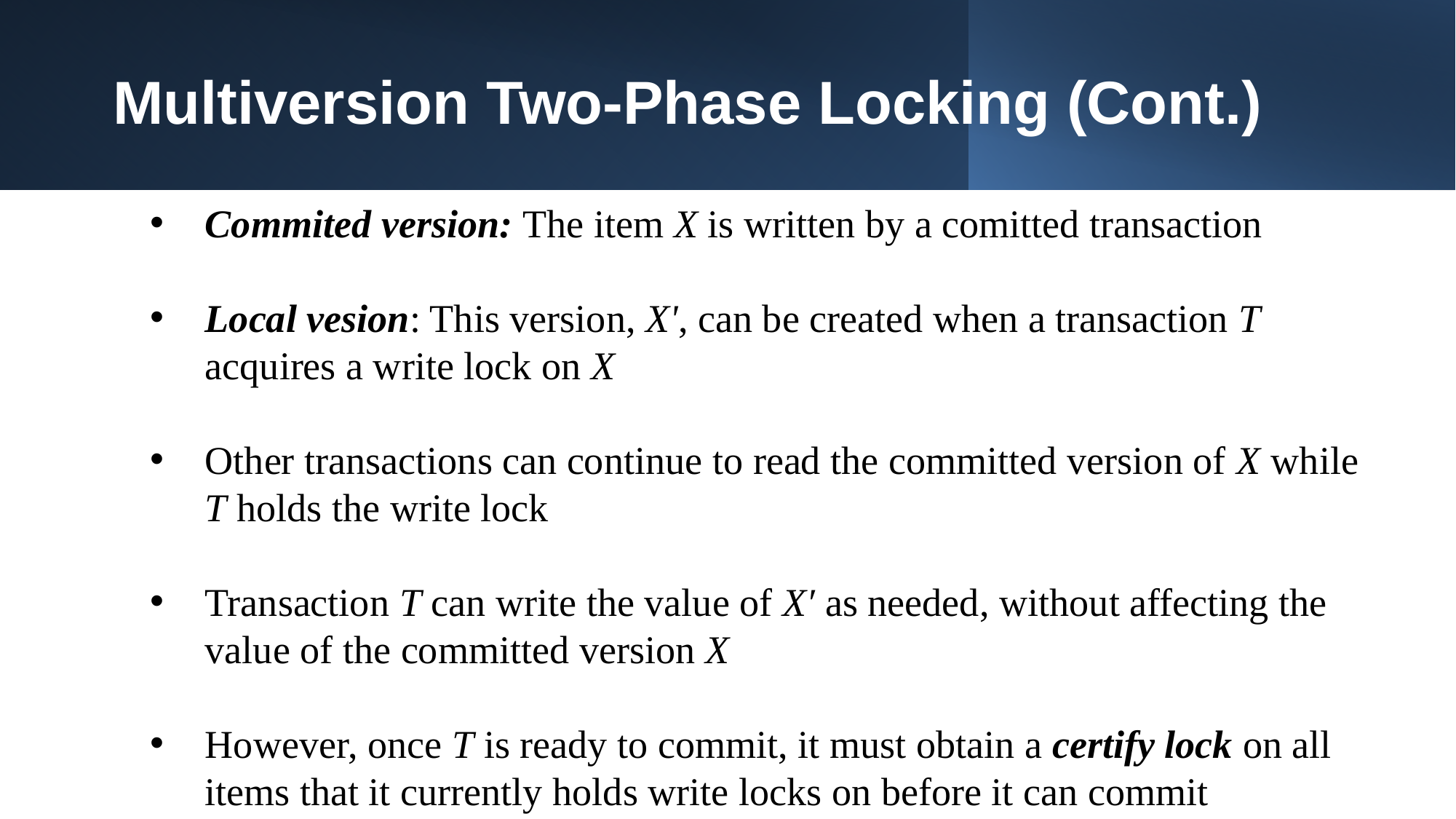

Multiversion Two-Phase Locking (Cont.)
Commited version: The item X is written by a comitted transaction

Local vesion: This version, X', can be created when a transaction T acquires a write lock on X

Other transactions can continue to read the committed version of X while T holds the write lock

Transaction T can write the value of X′ as needed, without affecting the value of the committed version X

However, once T is ready to commit, it must obtain a certify lock on all items that it currently holds write locks on before it can commit